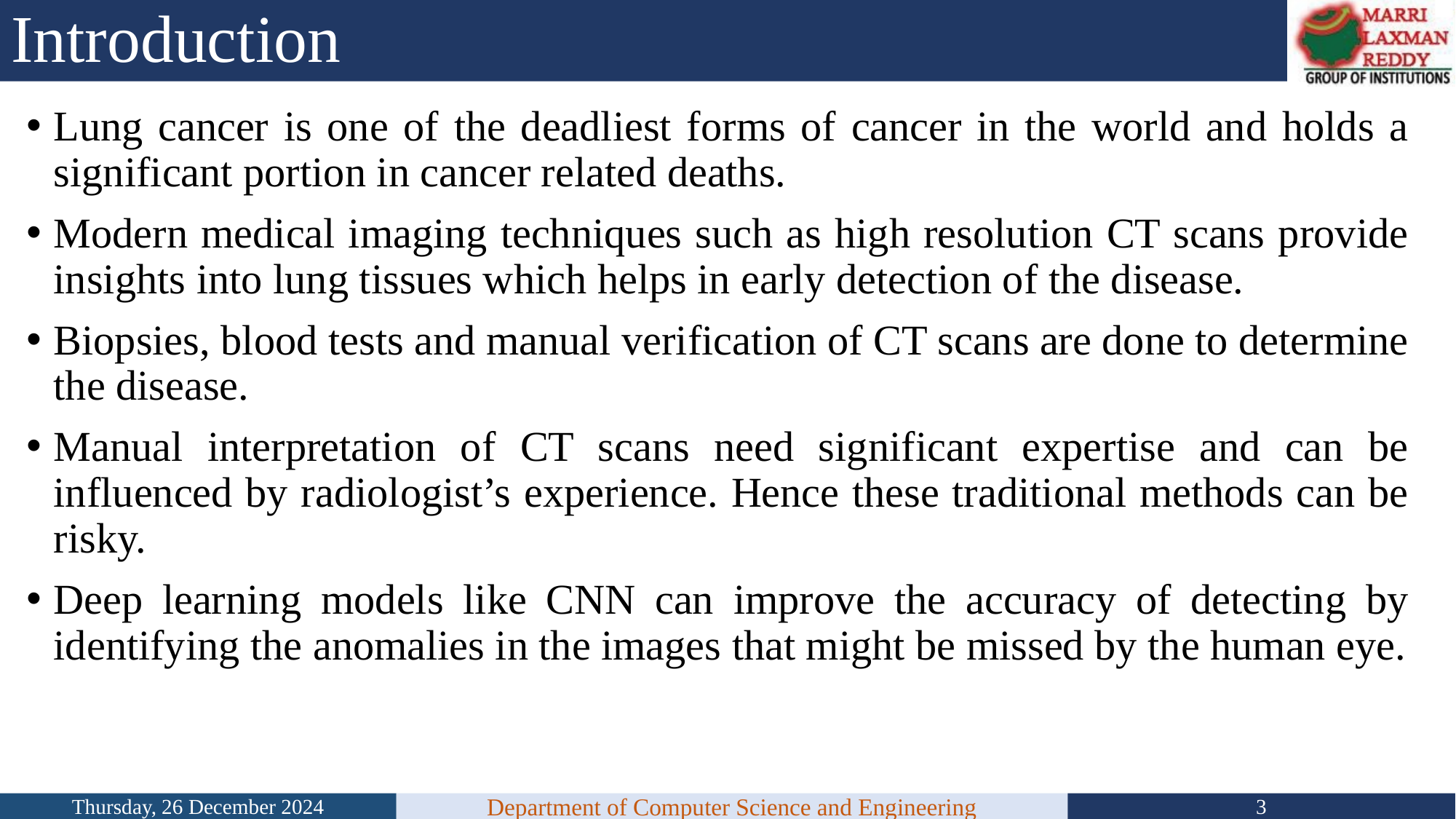

# Introduction
Lung cancer is one of the deadliest forms of cancer in the world and holds a significant portion in cancer related deaths.
Modern medical imaging techniques such as high resolution CT scans provide insights into lung tissues which helps in early detection of the disease.
Biopsies, blood tests and manual verification of CT scans are done to determine the disease.
Manual interpretation of CT scans need significant expertise and can be influenced by radiologist’s experience. Hence these traditional methods can be risky.
Deep learning models like CNN can improve the accuracy of detecting by identifying the anomalies in the images that might be missed by the human eye.